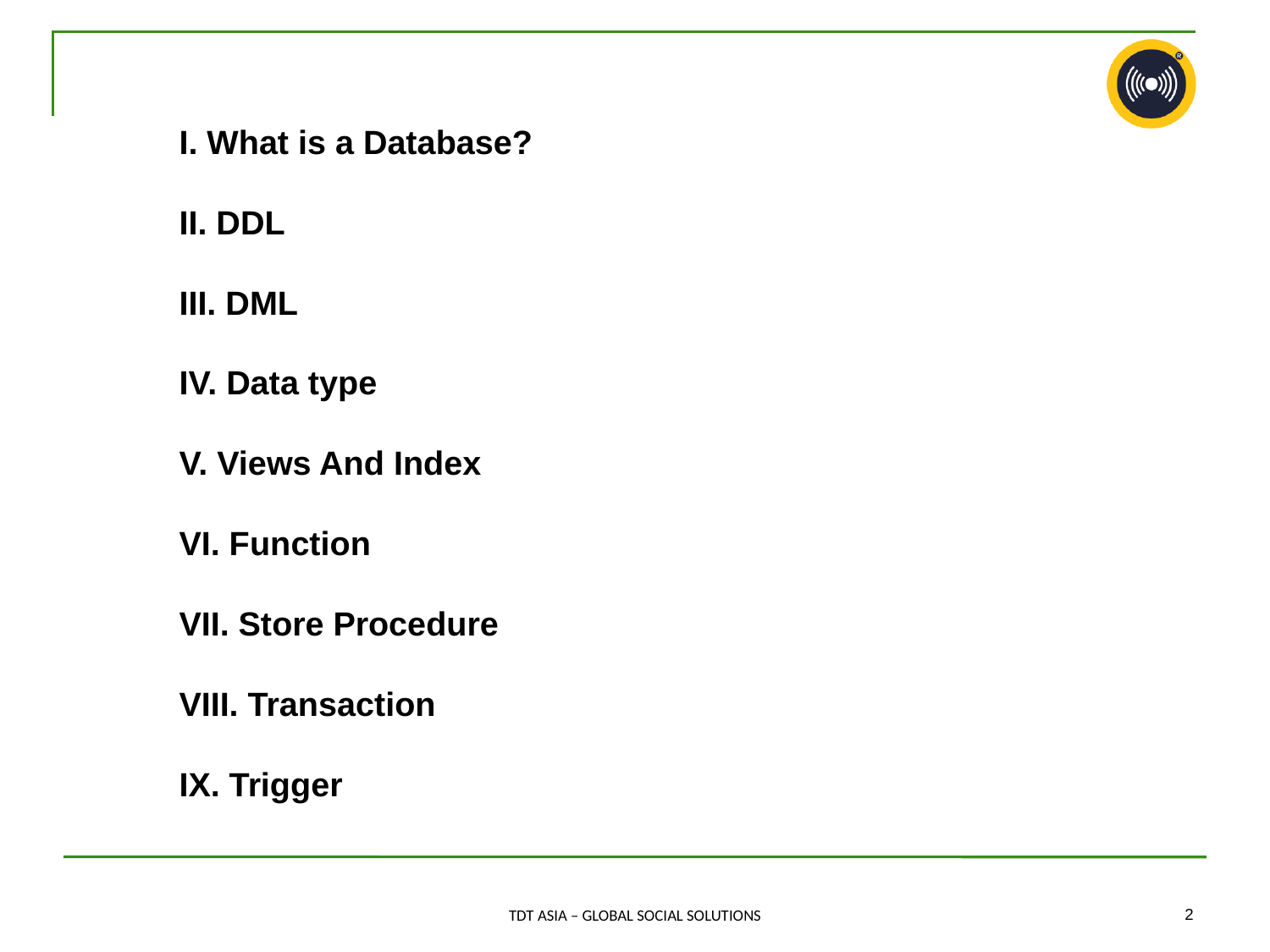

I. What is a Database?
II. DDL
III. DML
IV. Data type
V. Views And Index
VI. Function
VII. Store Procedure
VIII. Transaction
IX. Trigger

2
TDT ASIA – GLOBAL SOCIAL SOLUTIONS